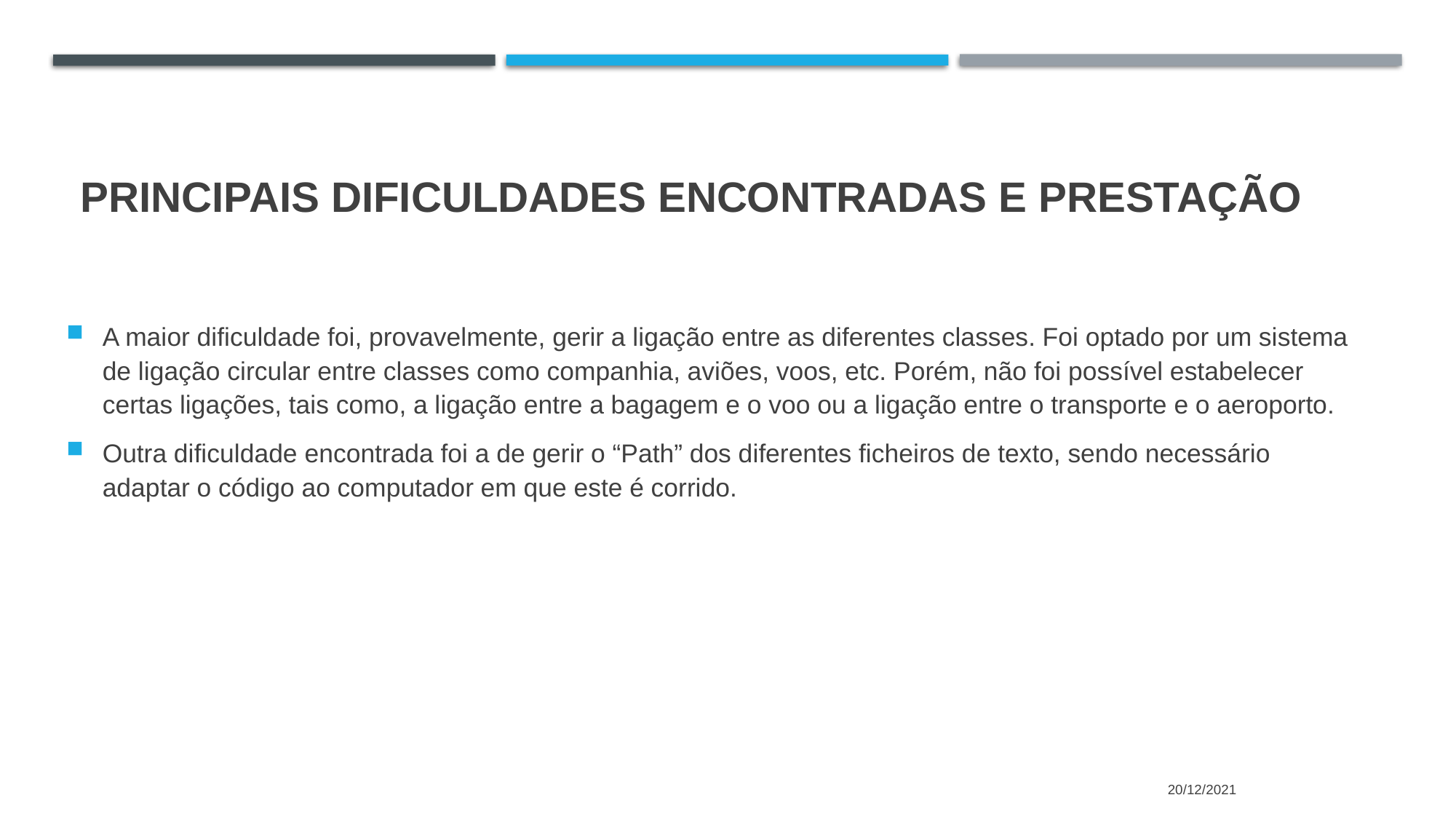

# Principais dificuldades encontradas e prestação
A maior dificuldade foi, provavelmente, gerir a ligação entre as diferentes classes. Foi optado por um sistema de ligação circular entre classes como companhia, aviões, voos, etc. Porém, não foi possível estabelecer certas ligações, tais como, a ligação entre a bagagem e o voo ou a ligação entre o transporte e o aeroporto.
Outra dificuldade encontrada foi a de gerir o “Path” dos diferentes ficheiros de texto, sendo necessário adaptar o código ao computador em que este é corrido.
20/12/2021